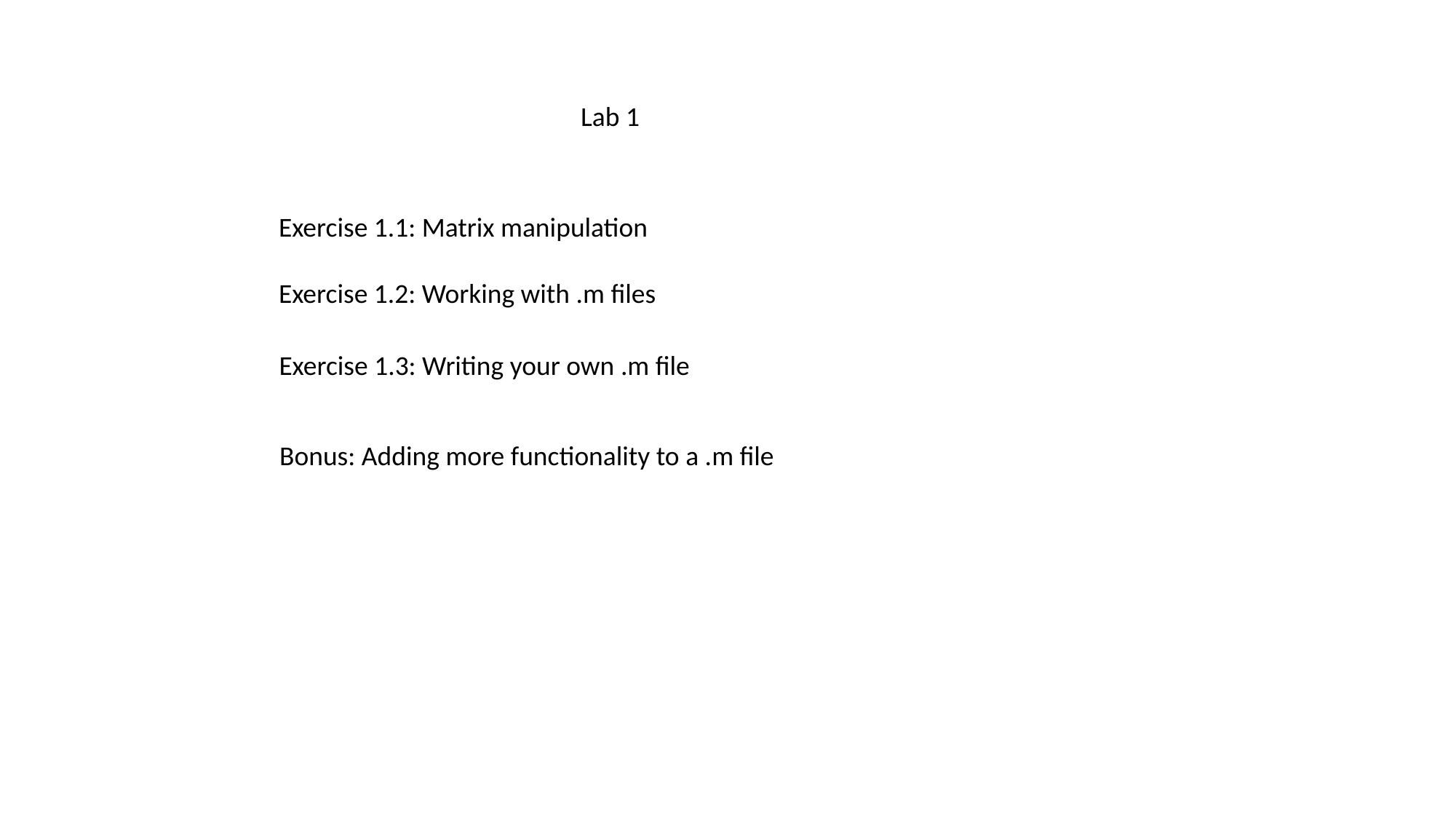

Lab 1
Exercise 1.1: Matrix manipulation
Exercise 1.2: Working with .m files
Exercise 1.3: Writing your own .m file
Bonus: Adding more functionality to a .m file